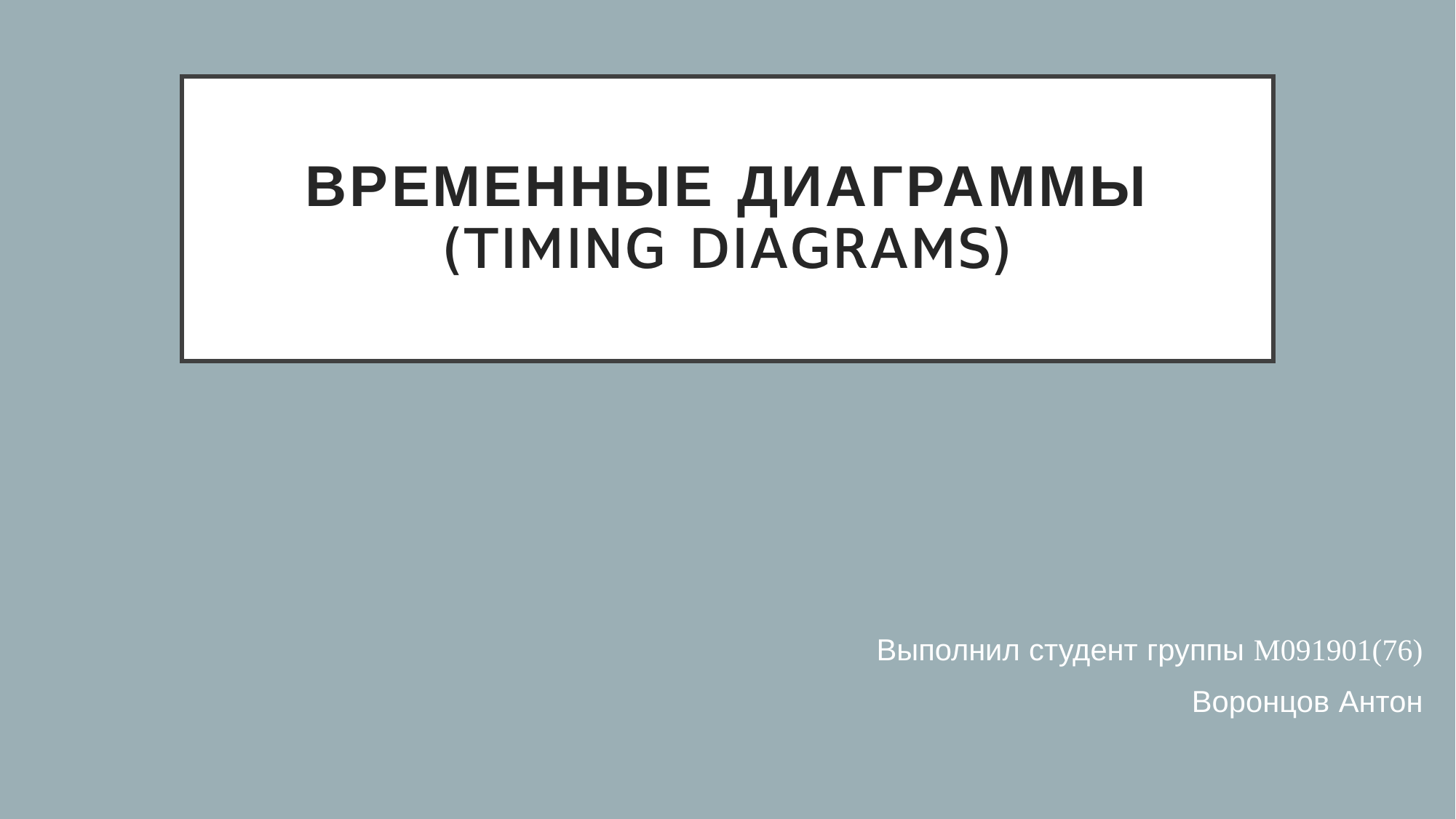

# Временные диаграммы (timing diagrams)
Выполнил студент группы М091901(76)
Воронцов Антон